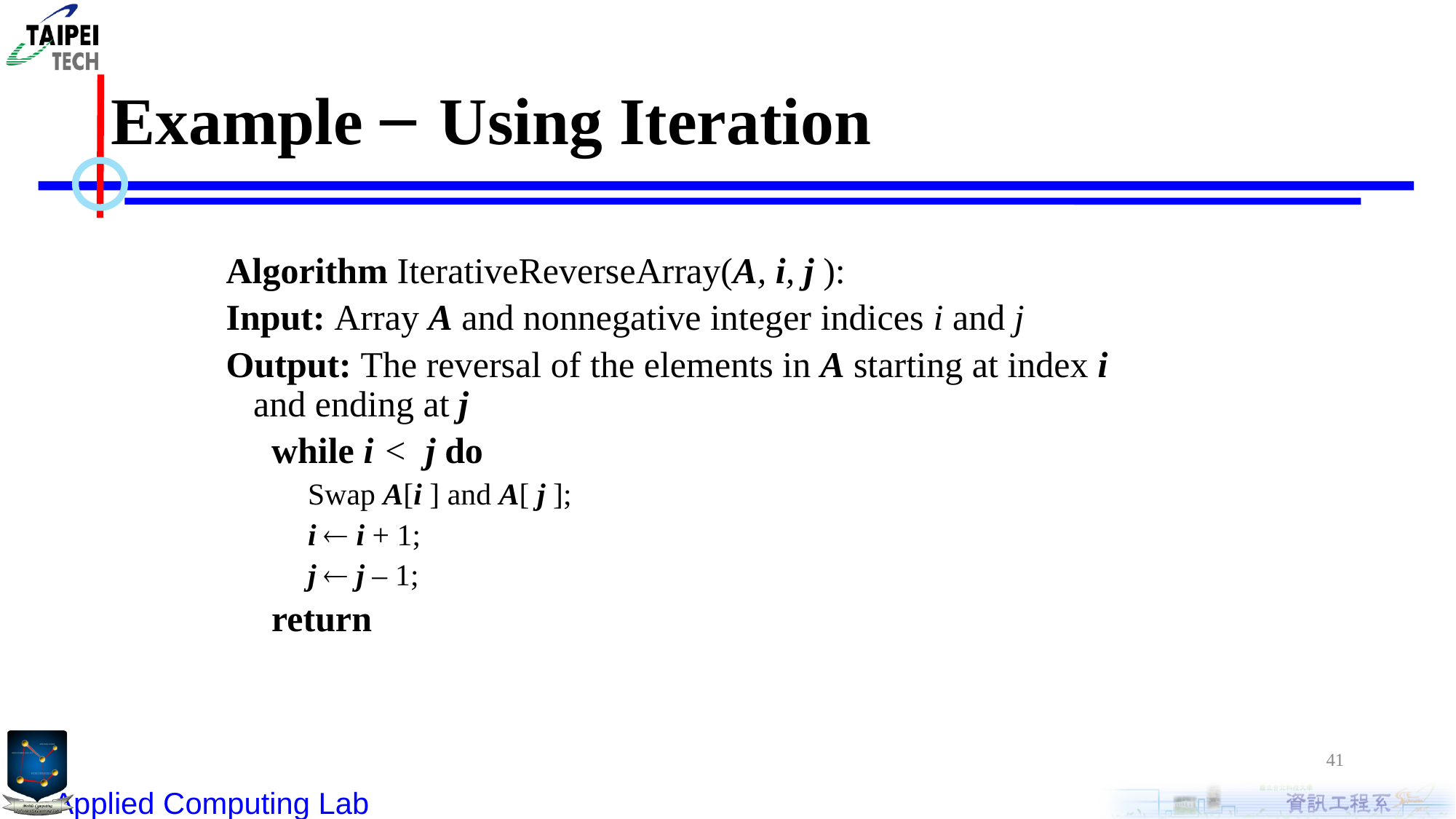

# Example – Using Iteration
Algorithm IterativeReverseArray(A, i, j ):
Input: Array A and nonnegative integer indices i and j
Output: The reversal of the elements in A starting at index i and ending at j
     while i <  j do
	Swap A[i ] and A[ j ];
	i ← i + 1;
	j ← j – 1;
     return
41